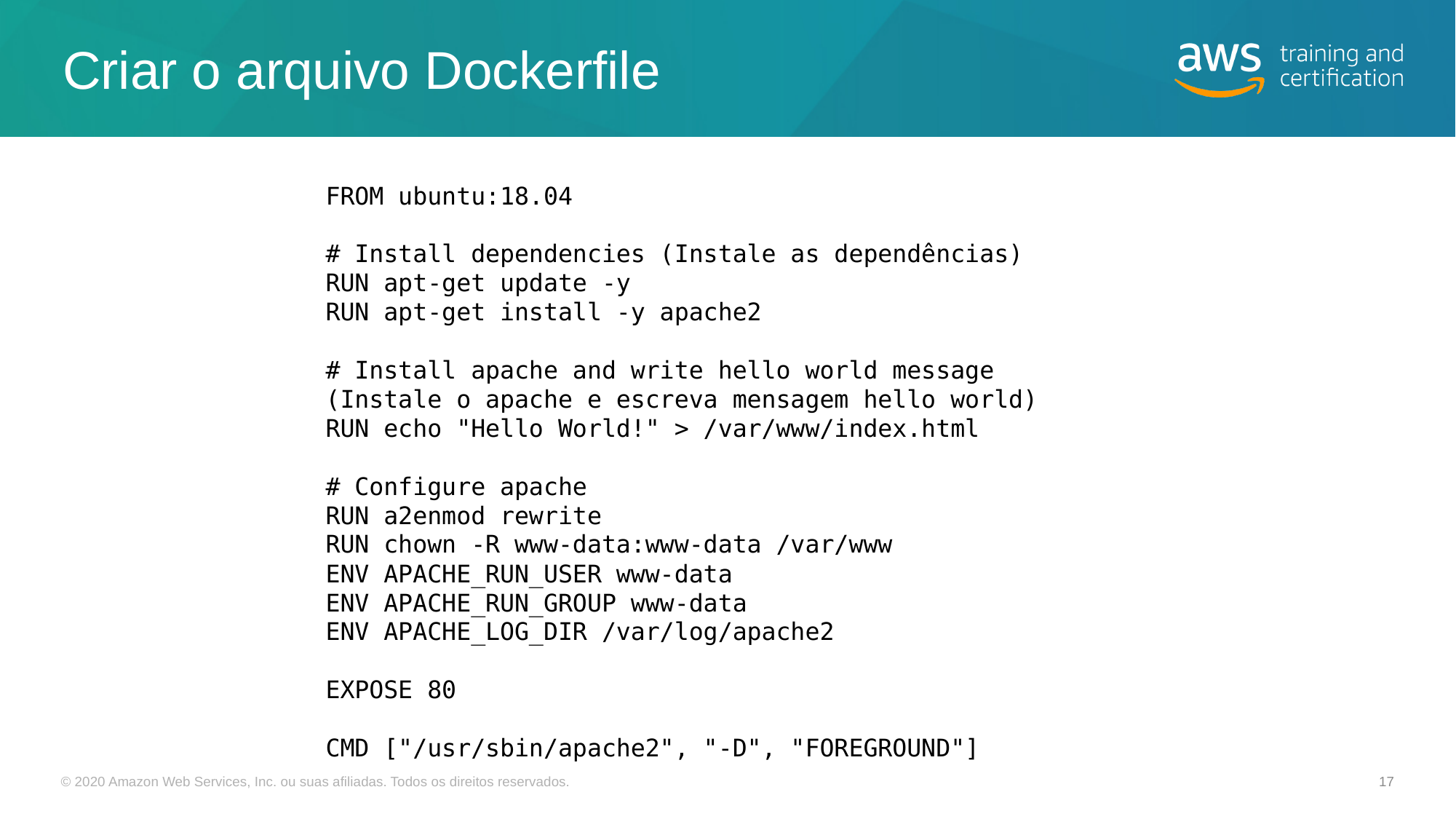

# Criar o arquivo Dockerfile
FROM ubuntu:18.04

# Install dependencies (Instale as dependências)
RUN apt-get update -y
RUN apt-get install -y apache2

# Install apache and write hello world message (Instale o apache e escreva mensagem hello world)
RUN echo "Hello World!" > /var/www/index.html

# Configure apache
RUN a2enmod rewrite
RUN chown -R www-data:www-data /var/www
ENV APACHE_RUN_USER www-data
ENV APACHE_RUN_GROUP www-data
ENV APACHE_LOG_DIR /var/log/apache2

EXPOSE 80

CMD ["/usr/sbin/apache2", "-D", "FOREGROUND"]
© 2020 Amazon Web Services, Inc. ou suas afiliadas. Todos os direitos reservados.
17